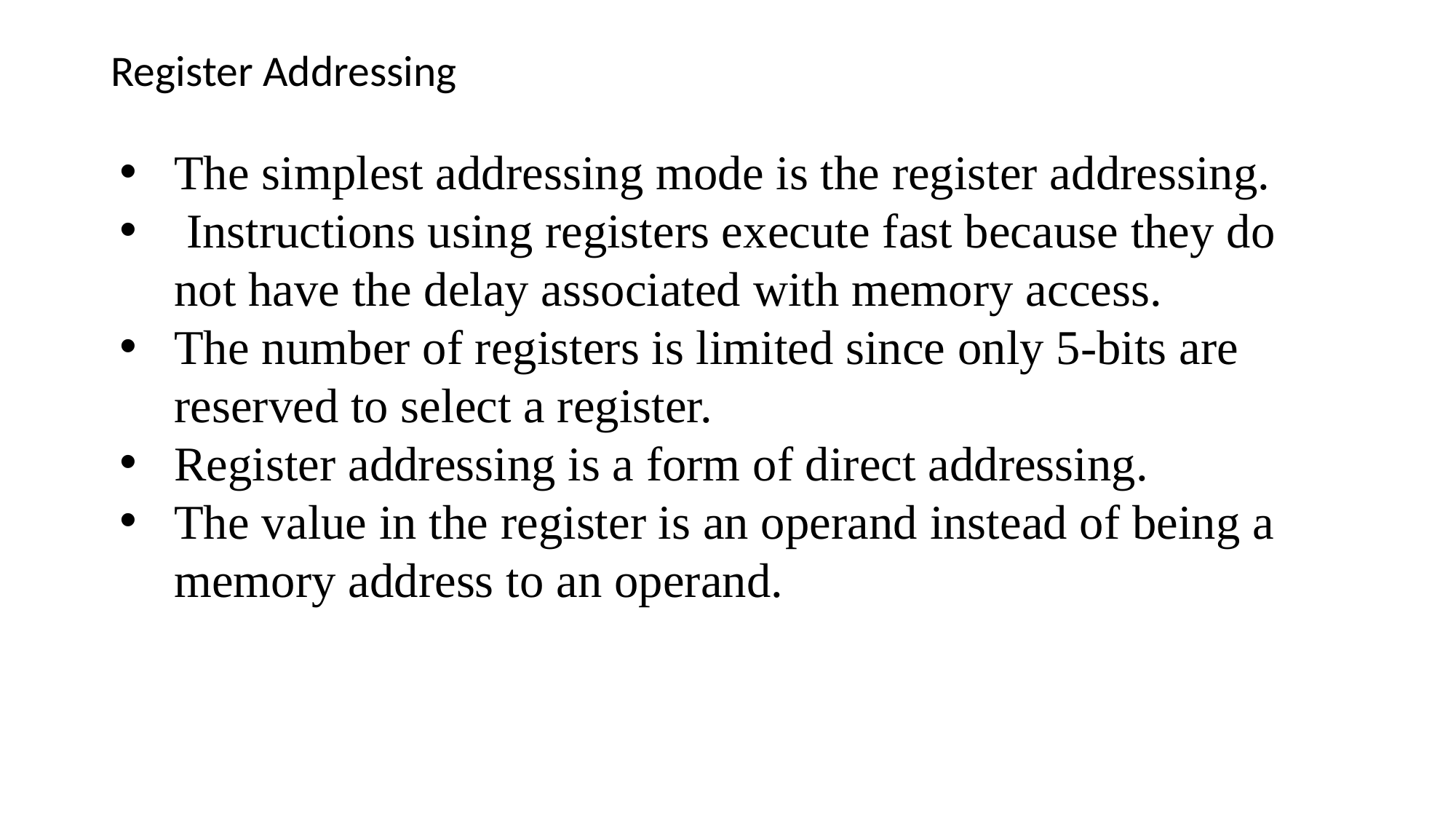

# Register Addressing
The simplest addressing mode is the register addressing.
 Instructions using registers execute fast because they do not have the delay associated with memory access.
The number of registers is limited since only 5-bits are reserved to select a register.
Register addressing is a form of direct addressing.
The value in the register is an operand instead of being a memory address to an operand.